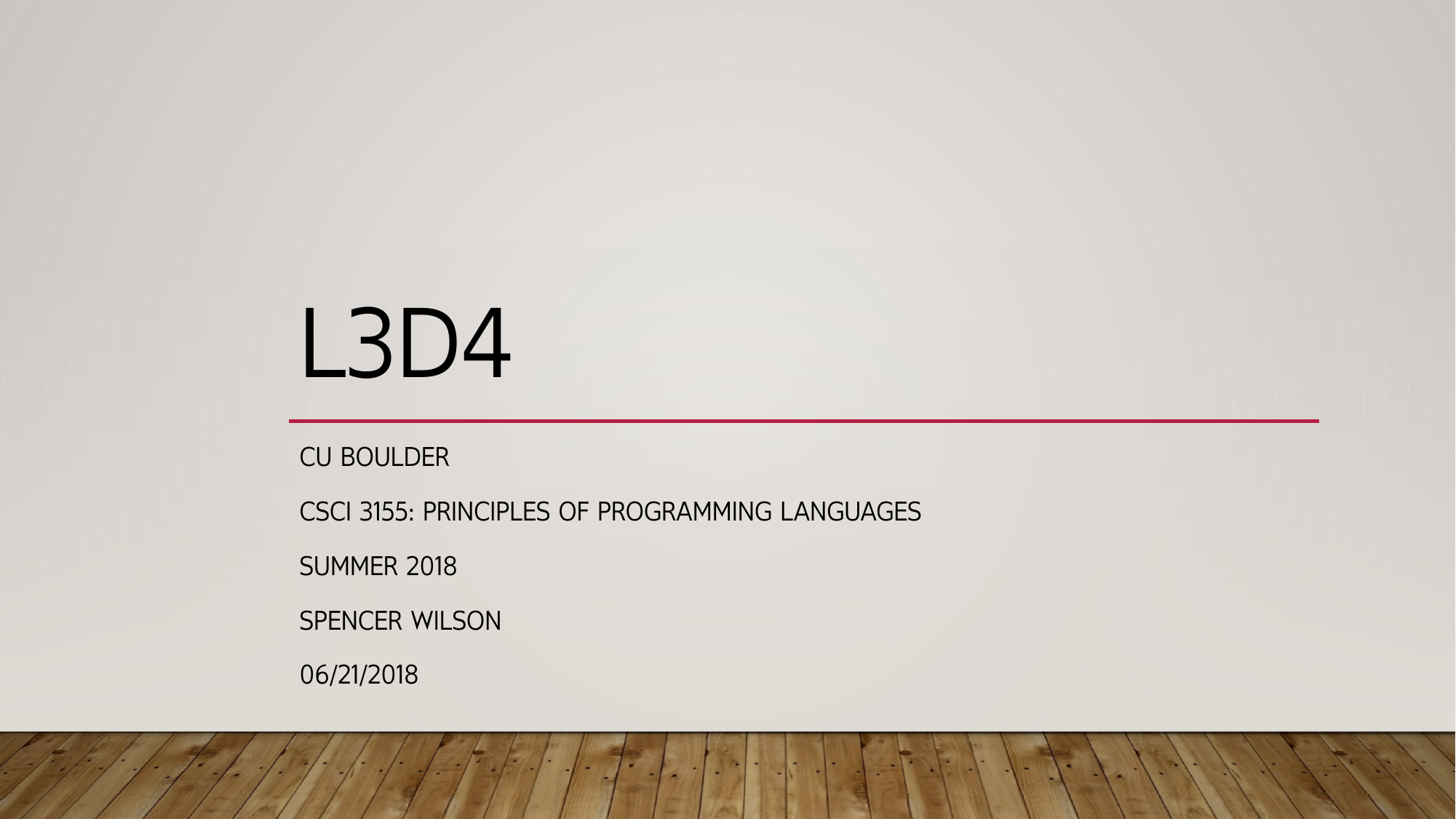

# L3d4
Cu boulder
Csci 3155: principles of programming languages
Summer 2018
Spencer wilson
06/21/2018